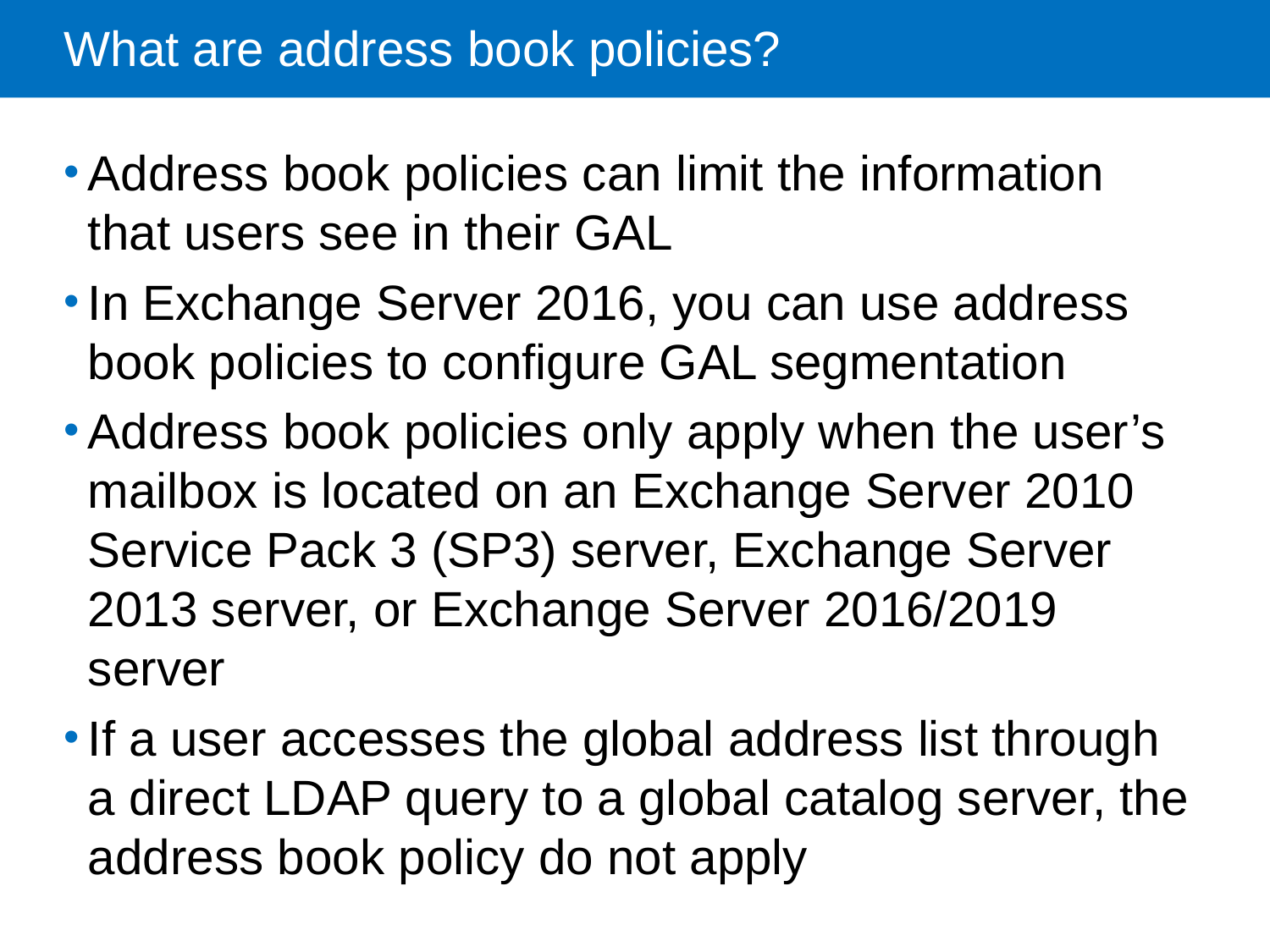

# What are address book policies?
Address book policies can limit the information that users see in their GAL
In Exchange Server 2016, you can use address book policies to configure GAL segmentation
Address book policies only apply when the user’s mailbox is located on an Exchange Server 2010 Service Pack 3 (SP3) server, Exchange Server 2013 server, or Exchange Server 2016/2019 server
If a user accesses the global address list through a direct LDAP query to a global catalog server, the address book policy do not apply